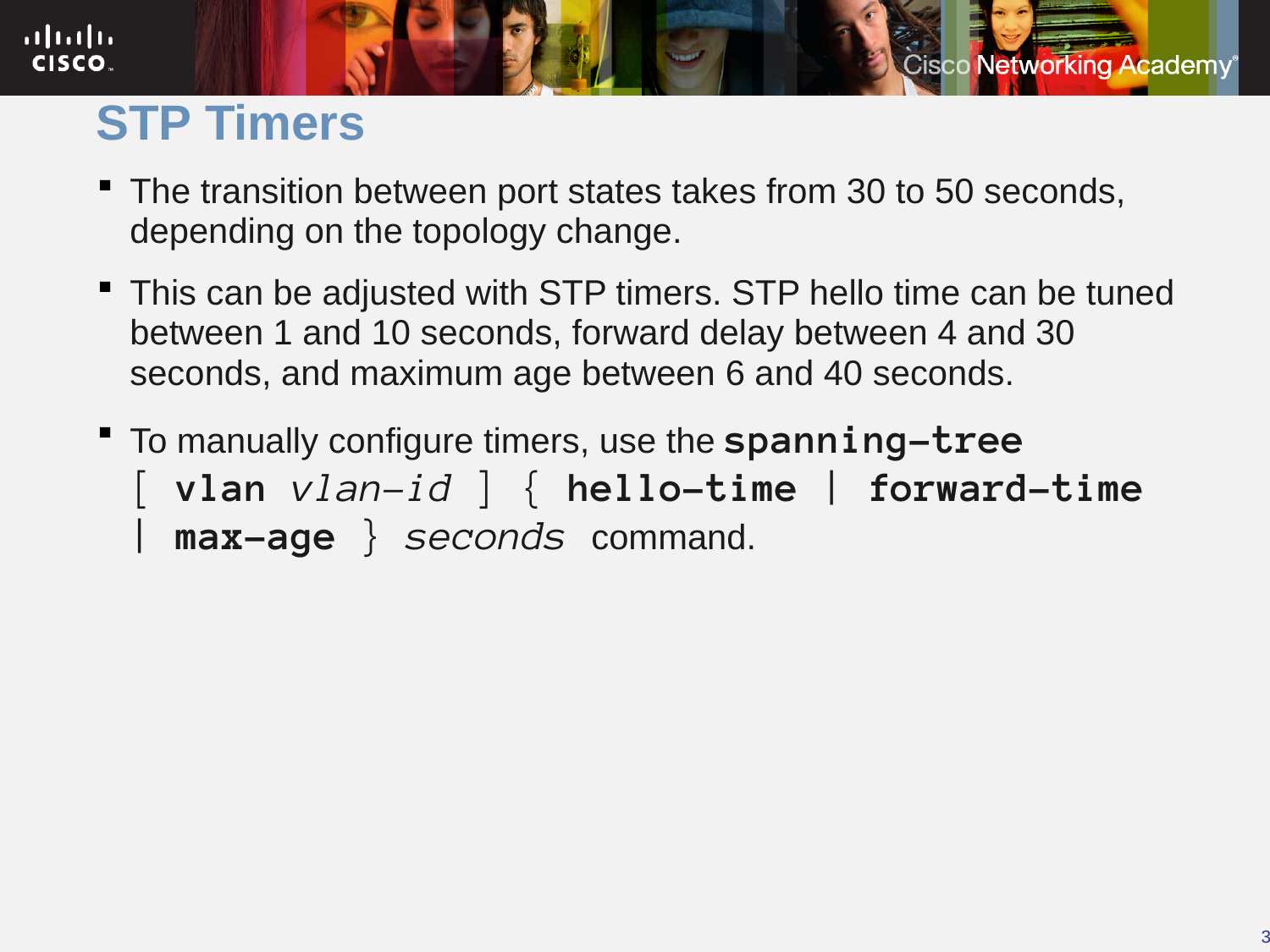

# STP Timers
The transition between port states takes from 30 to 50 seconds, depending on the topology change.
This can be adjusted with STP timers. STP hello time can be tuned between 1 and 10 seconds, forward delay between 4 and 30 seconds, and maximum age between 6 and 40 seconds.
To manually configure timers, use the spanning-tree [ vlan vlan-id ] { hello-time | forward-time | max-age } seconds command.